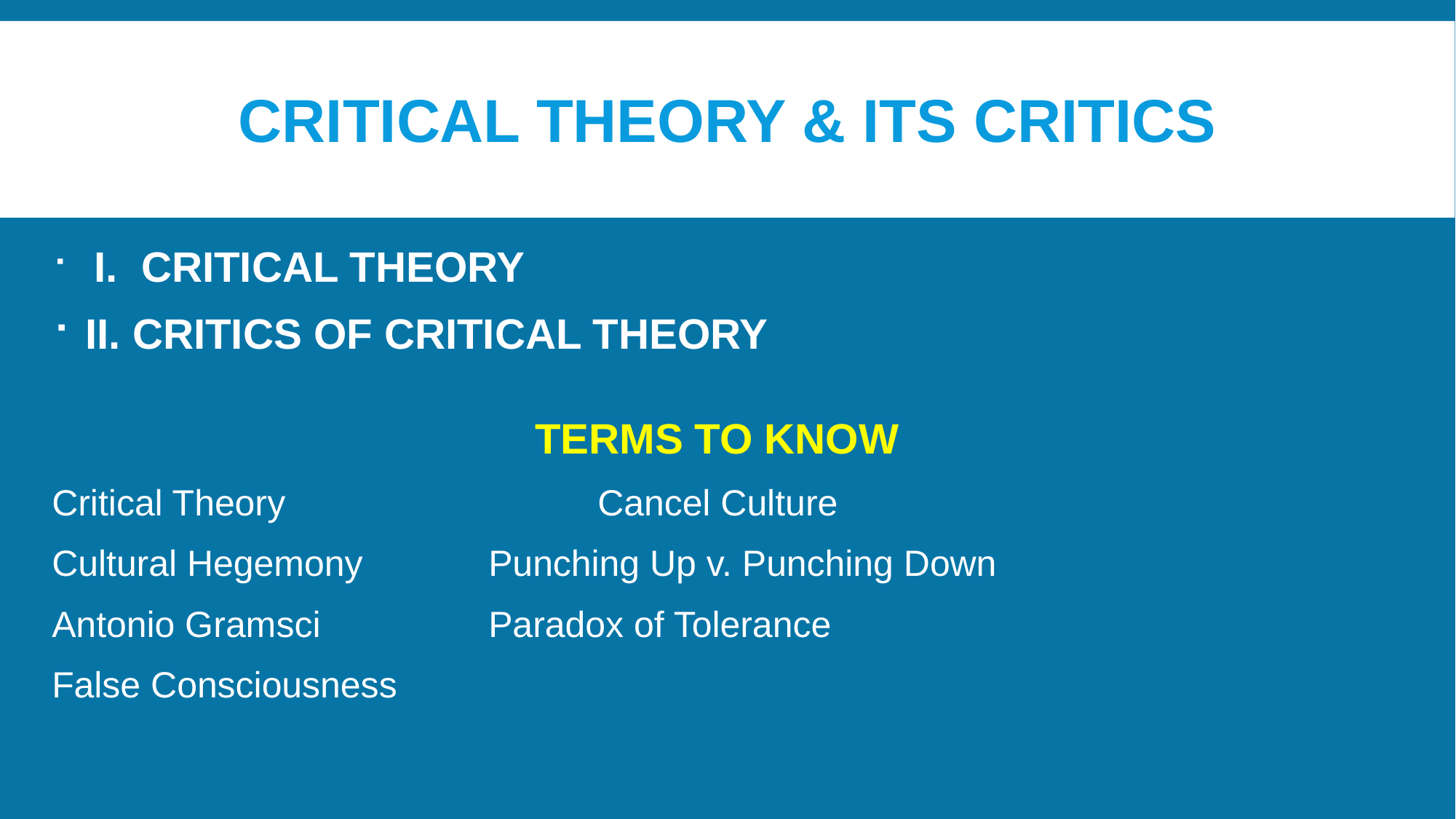

# CRITICAL THEORY & ITS CRITICS
  I.  CRITICAL THEORY
 II. CRITICS OF CRITICAL THEORY

TERMS TO KNOW
Critical Theory			Cancel Culture
Cultural Hegemony		Punching Up v. Punching Down
Antonio Gramsci		Paradox of Tolerance
False Consciousness